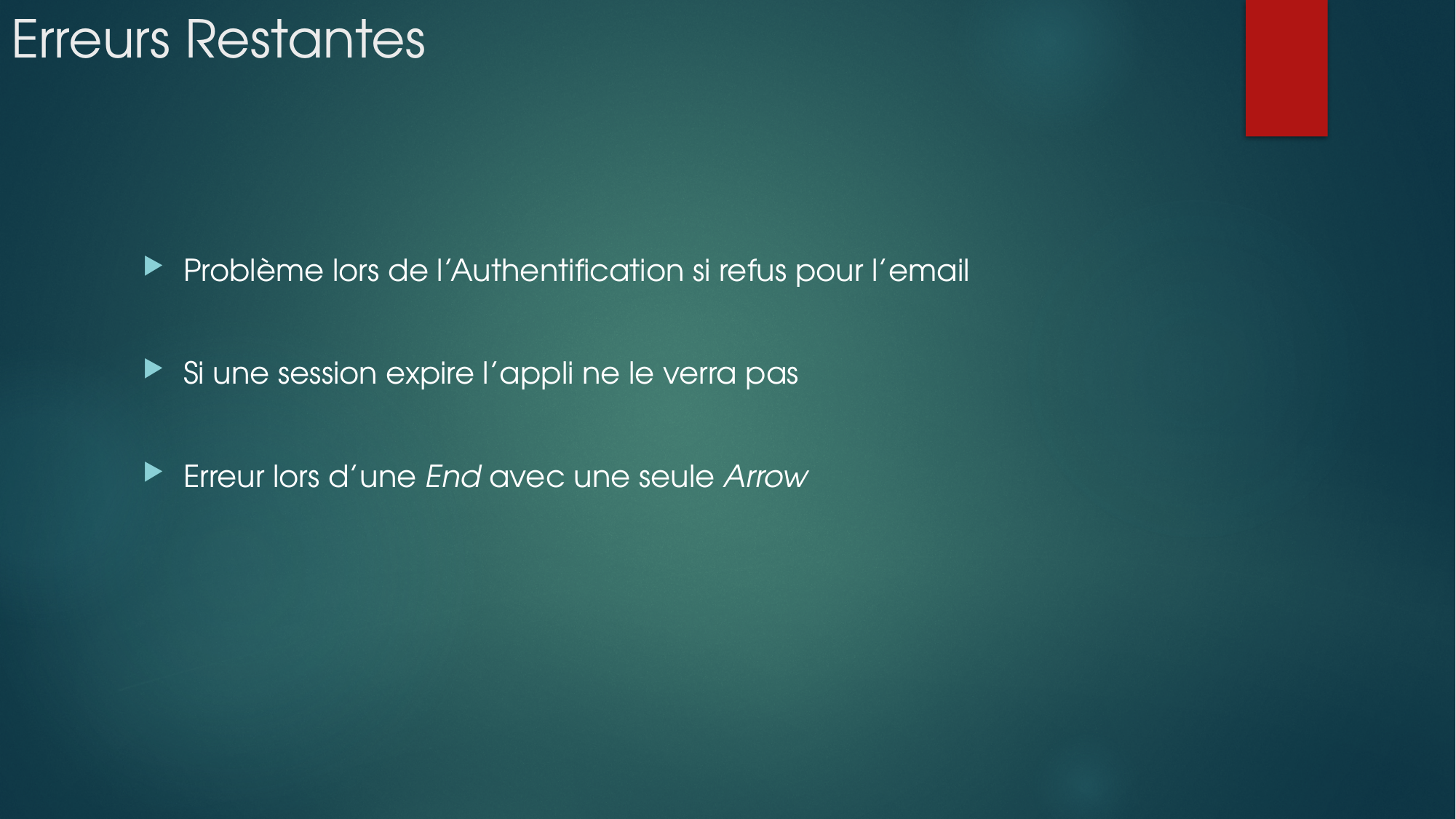

# Erreurs Restantes
Problème lors de l’Authentification si refus pour l’email

Si une session expire l’appli ne le verra pas

Erreur lors d’une End avec une seule Arrow